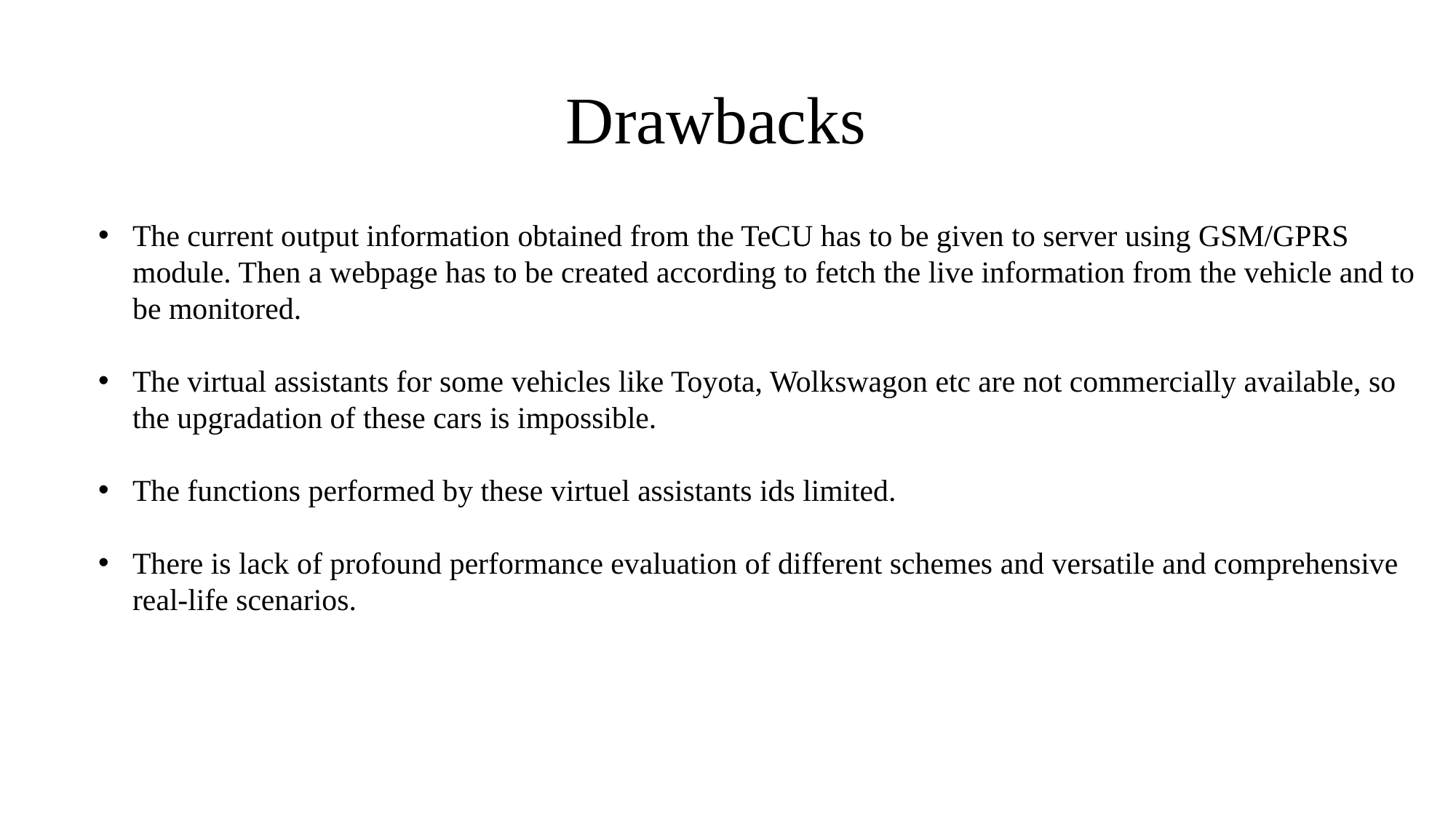

Drawbacks
The current output information obtained from the TeCU has to be given to server using GSM/GPRS module. Then a webpage has to be created according to fetch the live information from the vehicle and to be monitored.

The virtual assistants for some vehicles like Toyota, Wolkswagon etc are not commercially available, so the upgradation of these cars is impossible.

The functions performed by these virtuel assistants ids limited.

There is lack of profound performance evaluation of different schemes and versatile and comprehensive real-life scenarios.